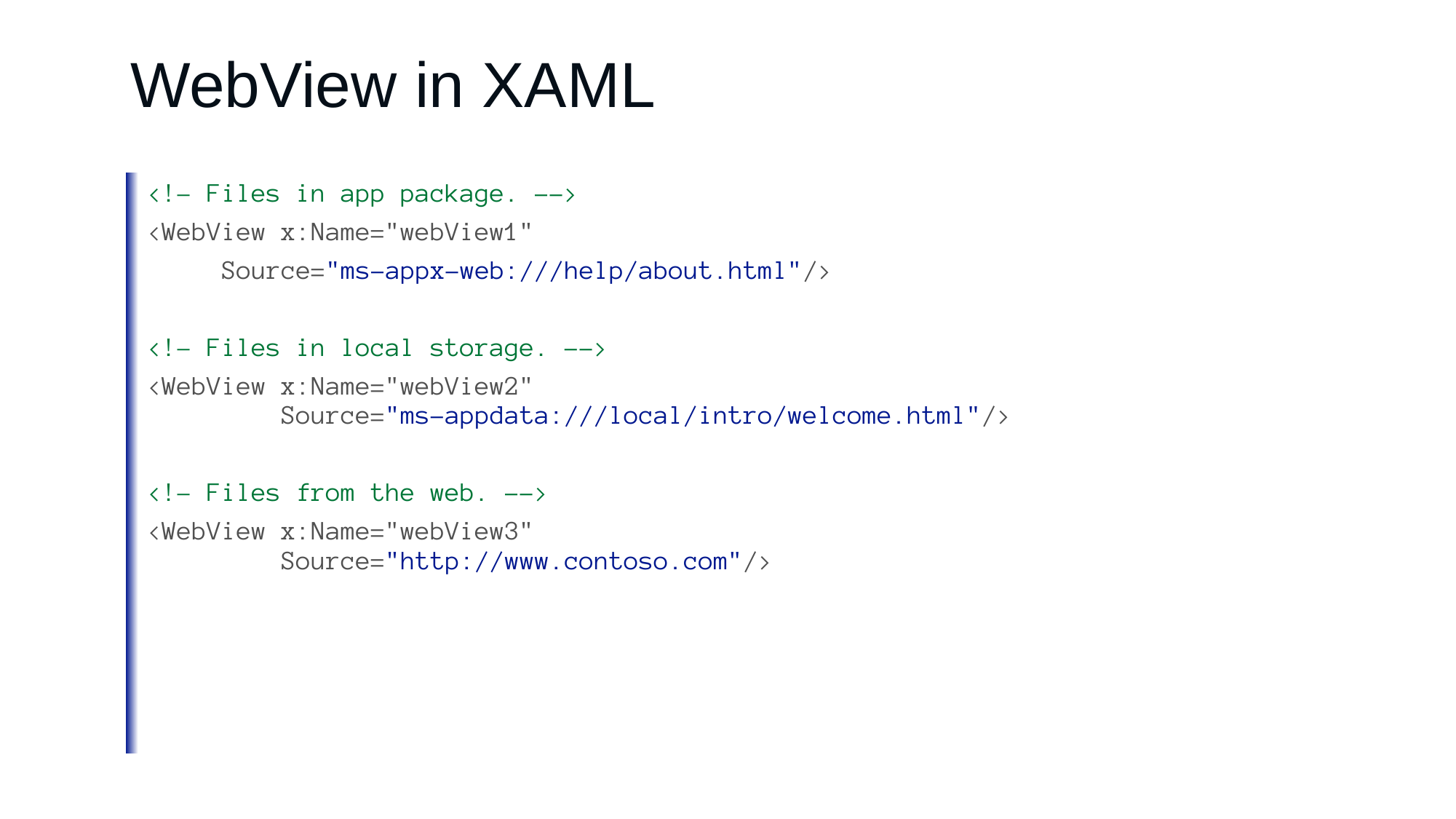

# WebView in XAML
<!– Files in app package. -->
<WebView x:Name="webView1"
     Source="ms-appx-web:///help/about.html"/>

<!– Files in local storage. -->
<WebView x:Name="webView2"
         Source="ms-appdata:///local/intro/welcome.html"/>

<!– Files from the web. -->
<WebView x:Name="webView3"
         Source="http://www.contoso.com"/>